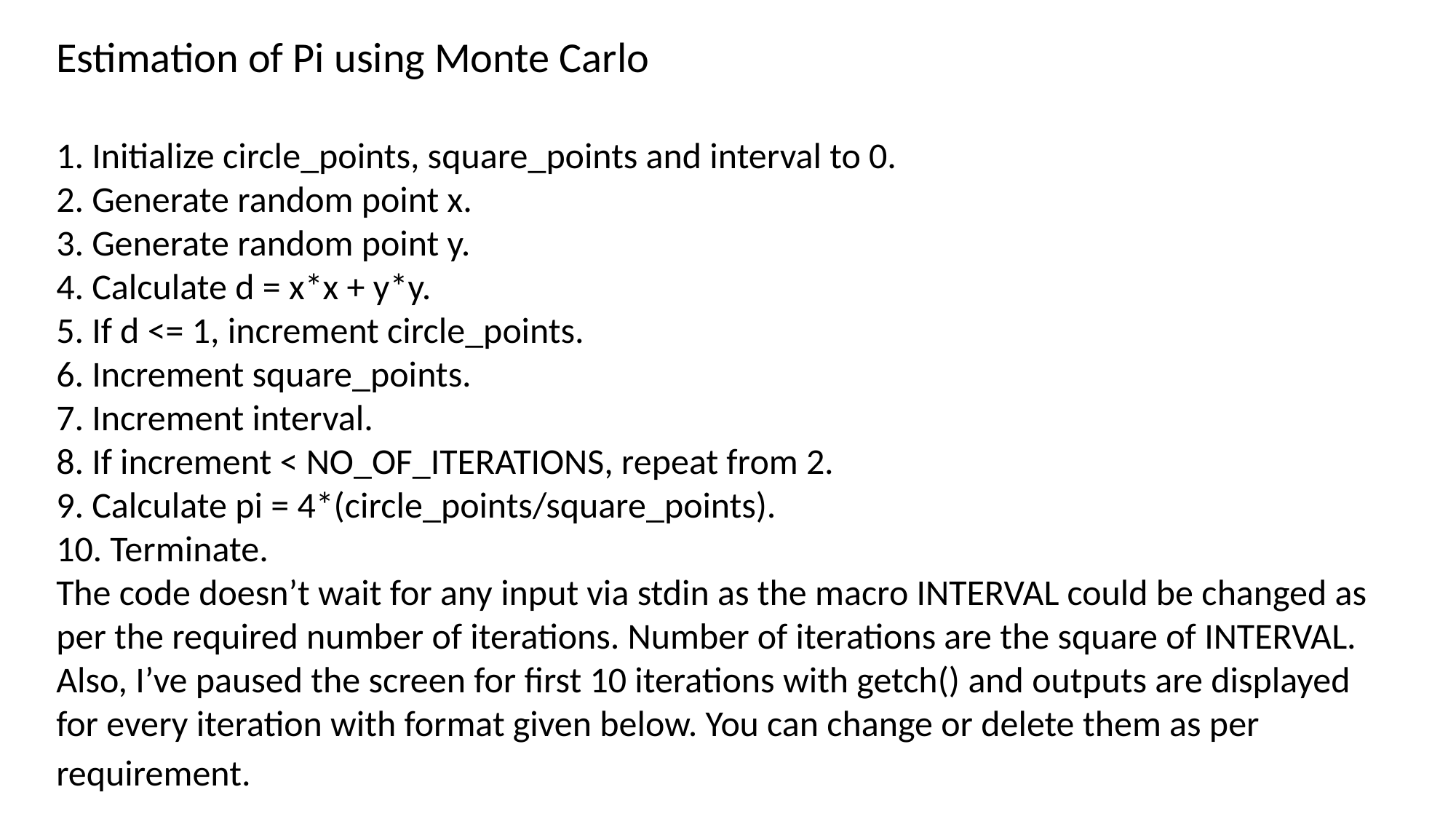

Estimation of Pi using Monte Carlo
 
1. Initialize circle_points, square_points and interval to 0. 
2. Generate random point x. 
3. Generate random point y. 
4. Calculate d = x*x + y*y. 
5. If d <= 1, increment circle_points. 
6. Increment square_points. 
7. Increment interval. 
8. If increment < NO_OF_ITERATIONS, repeat from 2. 
9. Calculate pi = 4*(circle_points/square_points). 
10. Terminate.
The code doesn’t wait for any input via stdin as the macro INTERVAL could be changed as per the required number of iterations. Number of iterations are the square of INTERVAL. Also, I’ve paused the screen for first 10 iterations with getch() and outputs are displayed for every iteration with format given below. You can change or delete them as per requirement.